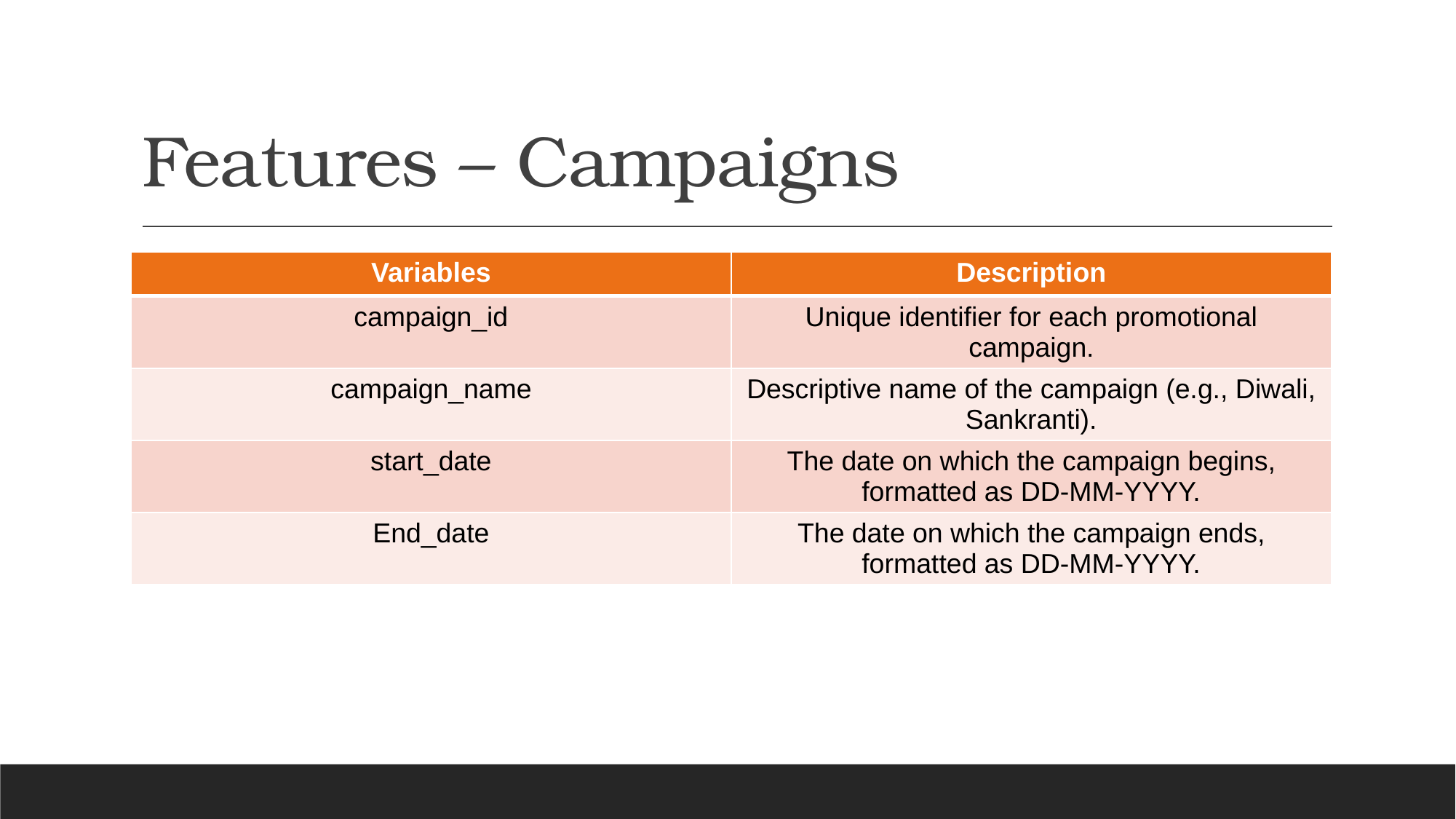

# Features – Campaigns
| Variables | Description |
| --- | --- |
| campaign\_id | Unique identifier for each promotional campaign. |
| campaign\_name | Descriptive name of the campaign (e.g., Diwali, Sankranti). |
| start\_date | The date on which the campaign begins, formatted as DD-MM-YYYY. |
| End\_date | The date on which the campaign ends, formatted as DD-MM-YYYY. |